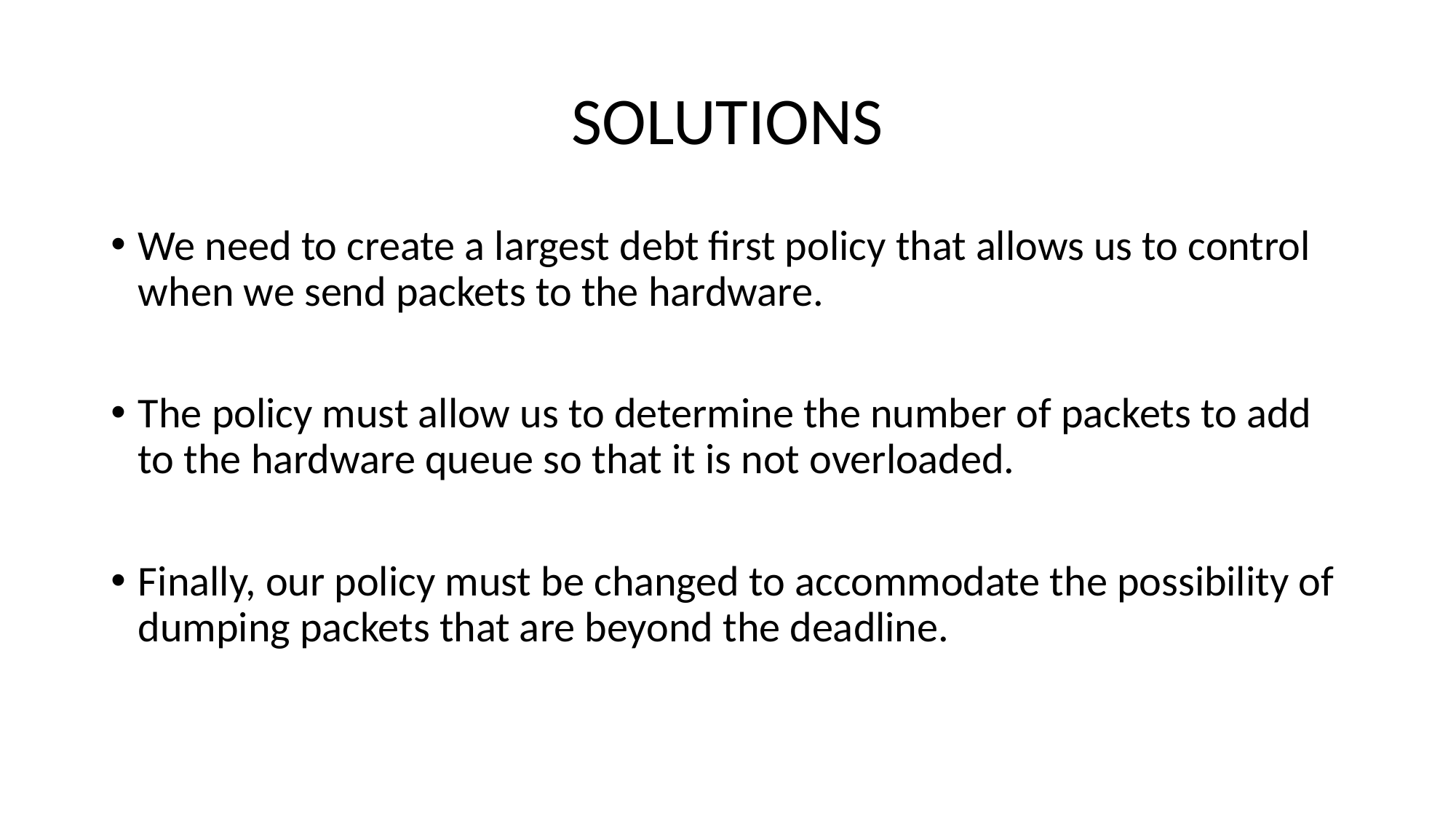

# SOLUTIONS
We need to create a largest debt first policy that allows us to control when we send packets to the hardware.

The policy must allow us to determine the number of packets to add to the hardware queue so that it is not overloaded.

Finally, our policy must be changed to accommodate the possibility of dumping packets that are beyond the deadline.